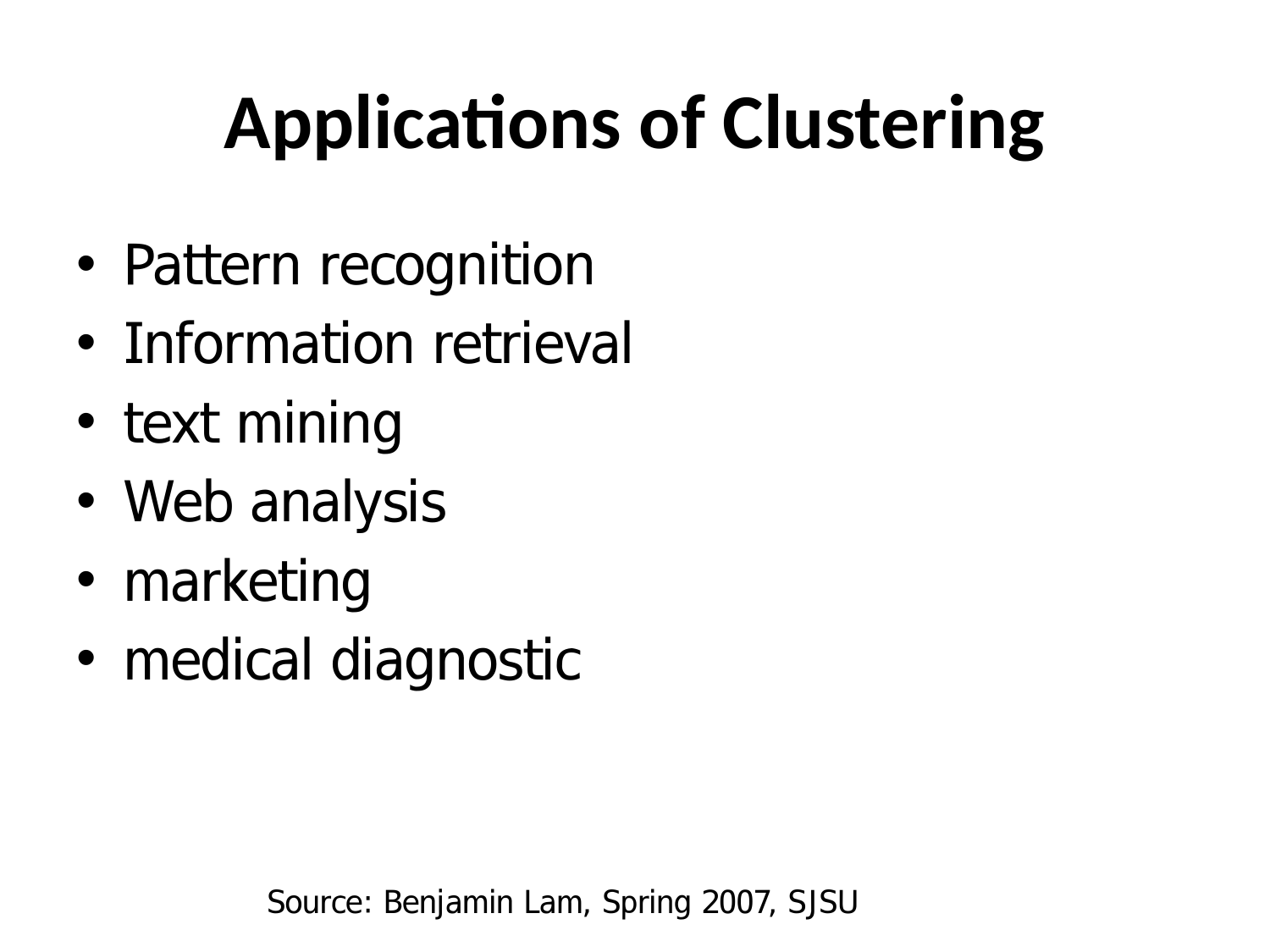

# Applications of Clustering
Pattern recognition
Information retrieval
text mining
Web analysis
marketing
medical diagnostic
Source: Benjamin Lam, Spring 2007, SJSU